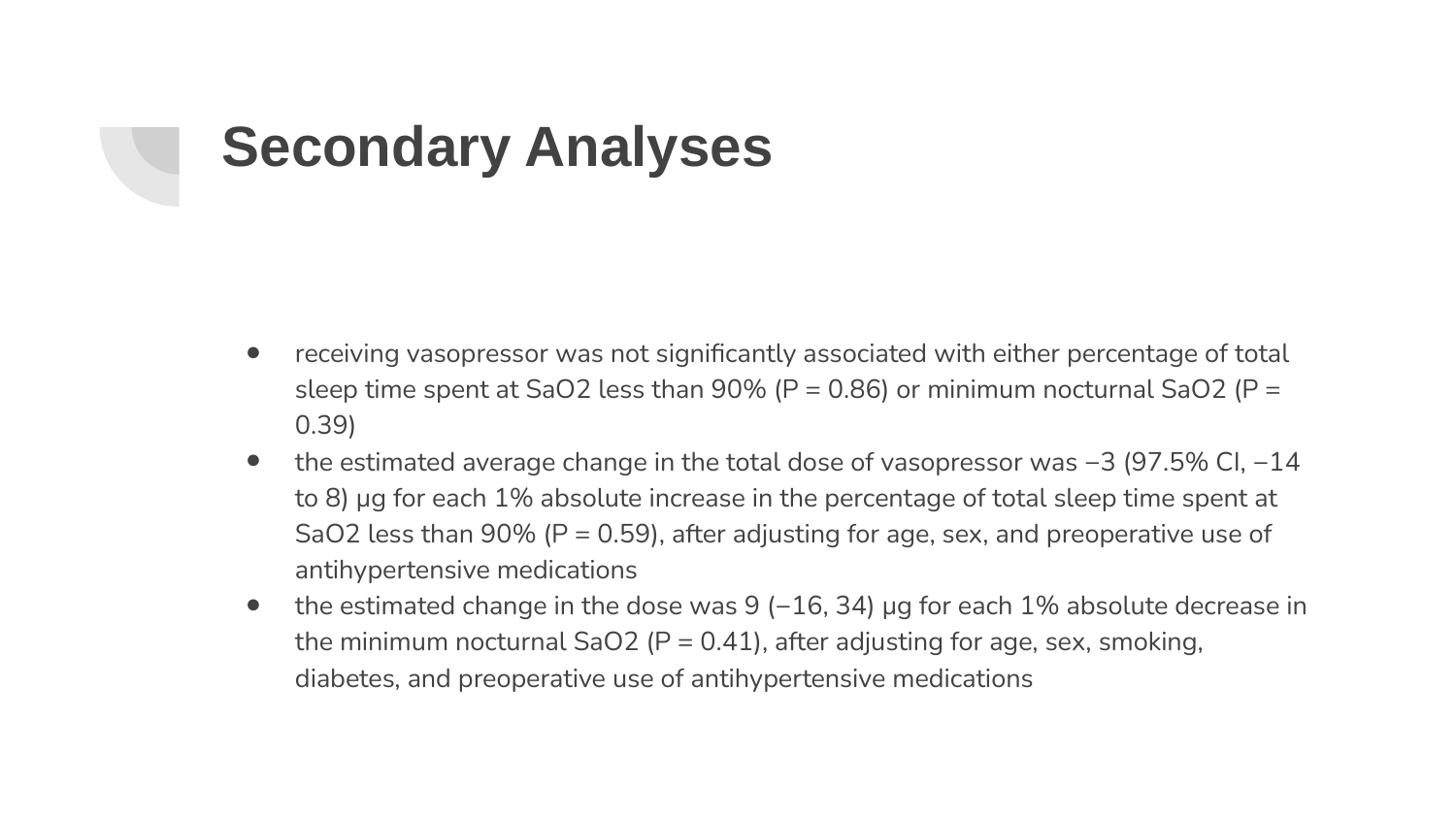

# Secondary Analyses
receiving vasopressor was not significantly associated with either percentage of total sleep time spent at SaO2 less than 90% (P = 0.86) or minimum nocturnal SaO2 (P = 0.39)
the estimated average change in the total dose of vasopressor was −3 (97.5% CI, −14 to 8) μg for each 1% absolute increase in the percentage of total sleep time spent at SaO2 less than 90% (P = 0.59), after adjusting for age, sex, and preoperative use of antihypertensive medications
the estimated change in the dose was 9 (−16, 34) μg for each 1% absolute decrease in the minimum nocturnal SaO2 (P = 0.41), after adjusting for age, sex, smoking, diabetes, and preoperative use of antihypertensive medications